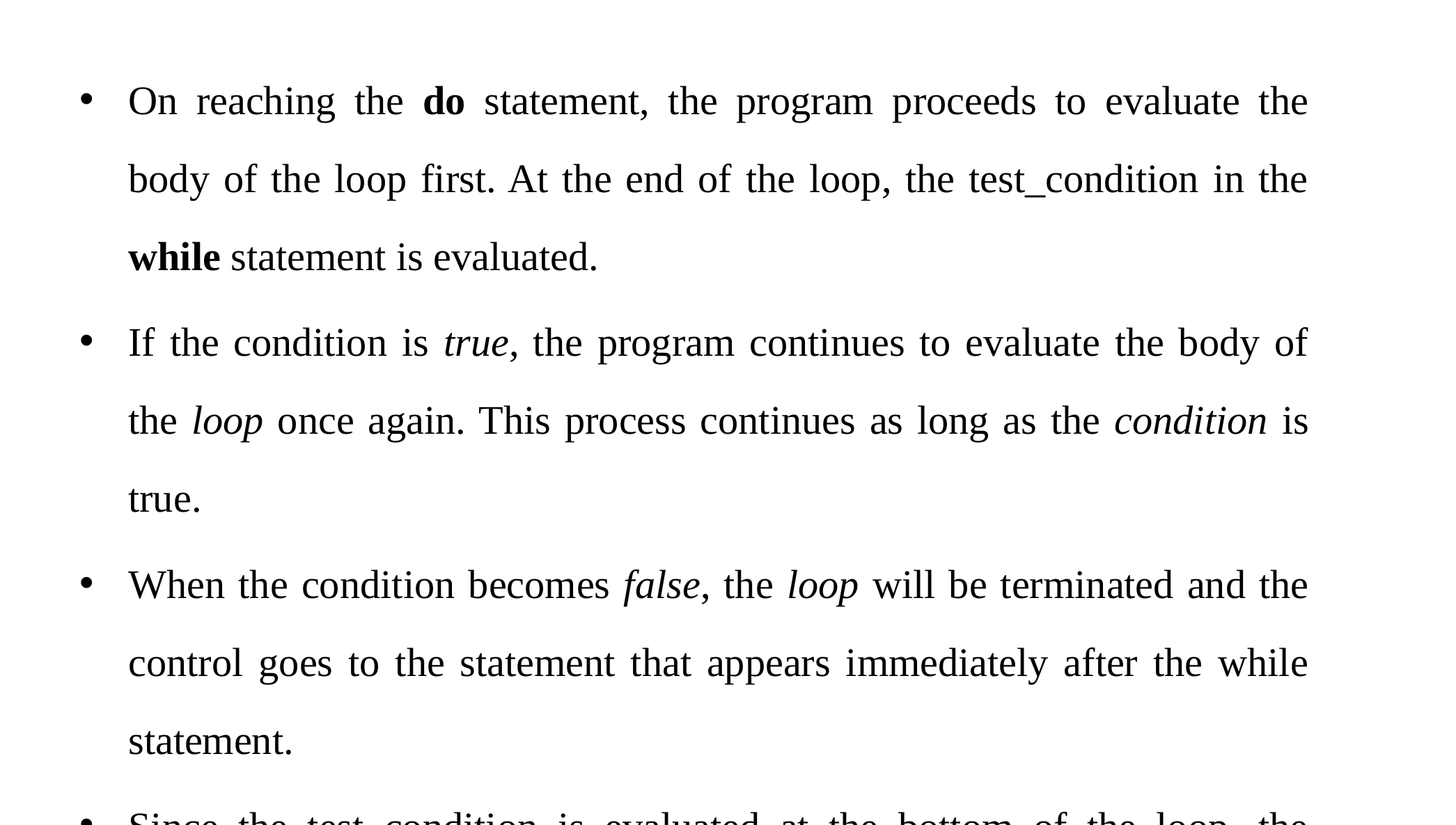

On reaching the do statement, the program proceeds to evaluate the body of the loop first. At the end of the loop, the test_condition in the while statement is evaluated.
If the condition is true, the program continues to evaluate the body of the loop once again. This process continues as long as the condition is true.
When the condition becomes false, the loop will be terminated and the control goes to the statement that appears immediately after the while statement.
Since the test_condition is evaluated at the bottom of the loop, the do...while construct provides an exit controlled loop and therefore the body of the loop is always executed at least once.